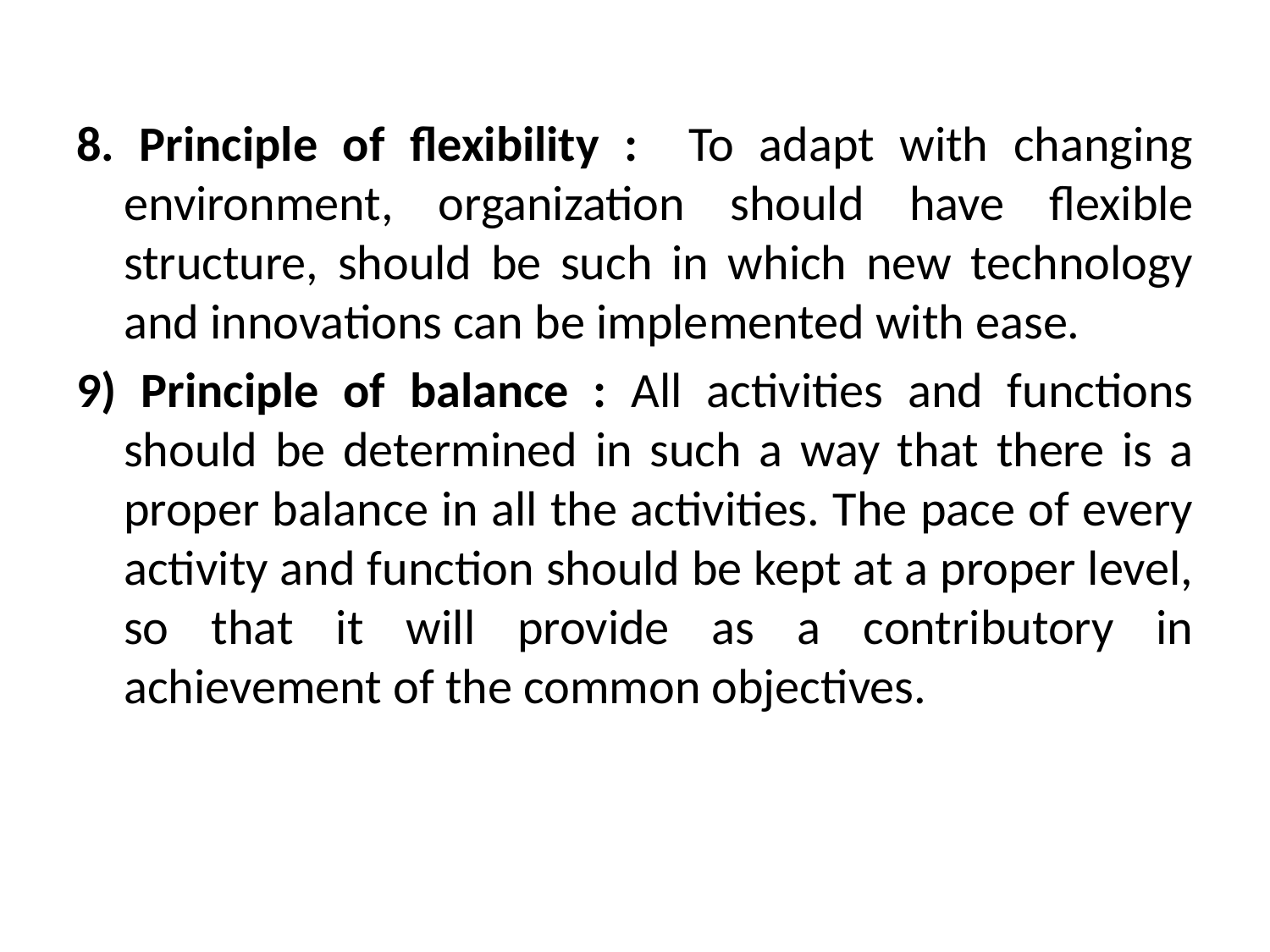

#
8. Principle of flexibility :  To adapt with changing environment, organization should have flexible structure, should be such in which new technology and innovations can be implemented with ease.
9) Principle of balance : All activities and functions should be determined in such a way that there is a proper balance in all the activities. The pace of every activity and function should be kept at a proper level, so that it will provide as a contributory in achievement of the common objectives.